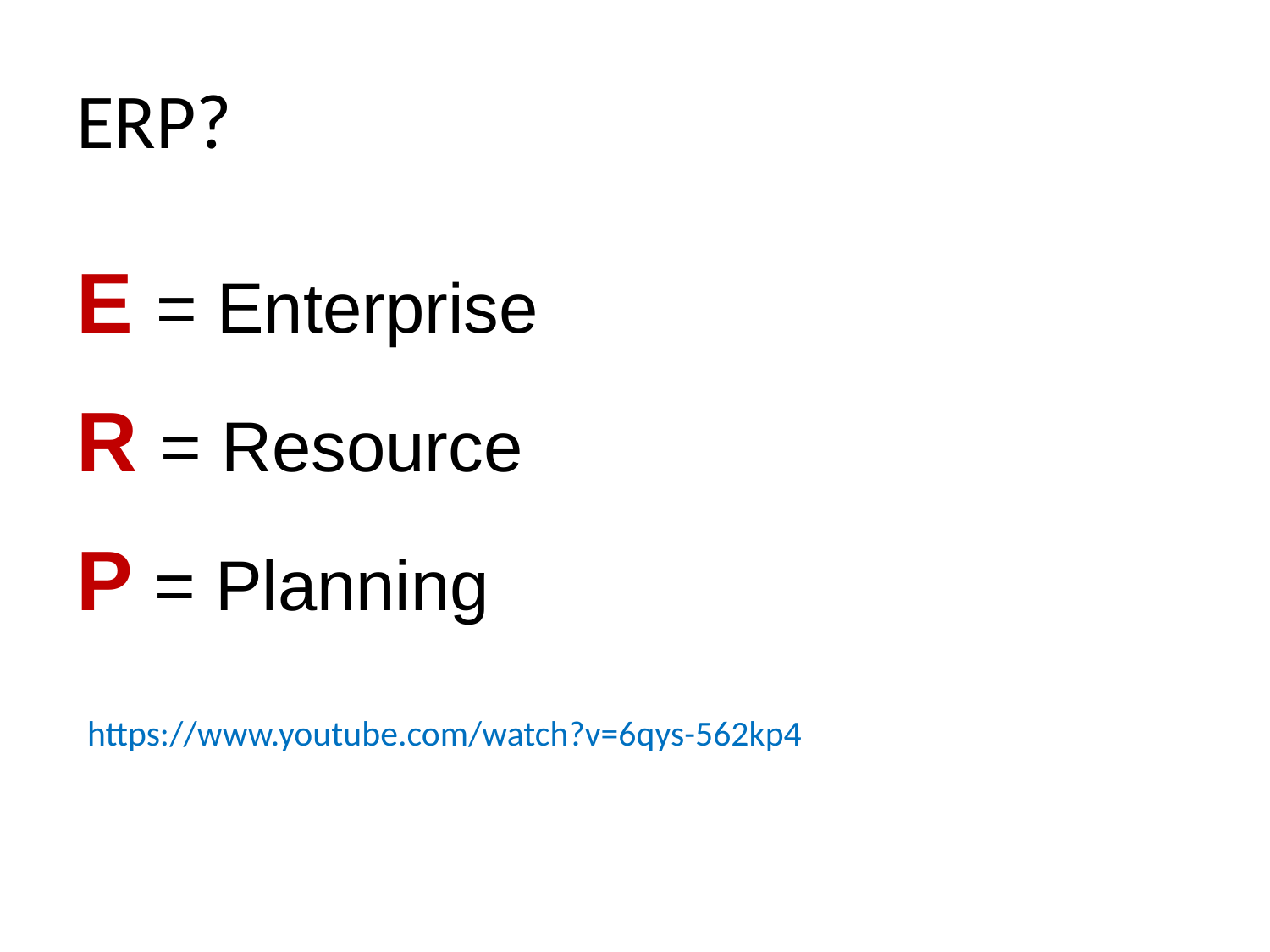

# ERP?
E = Enterprise
R = Resource
P = Planning
https://www.youtube.com/watch?v=6qys-562kp4